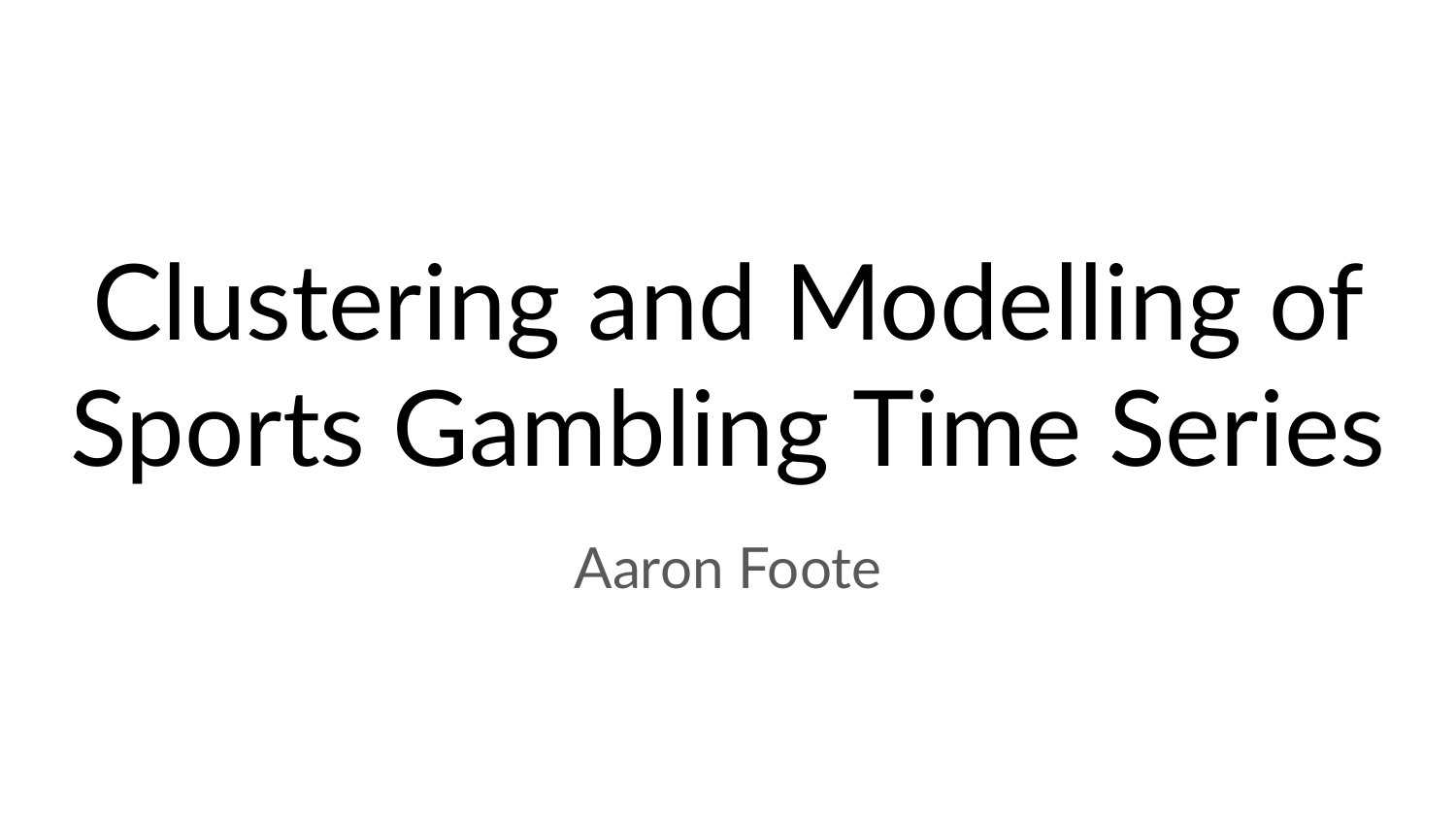

# Clustering and Modelling of Sports Gambling Time Series
Aaron Foote